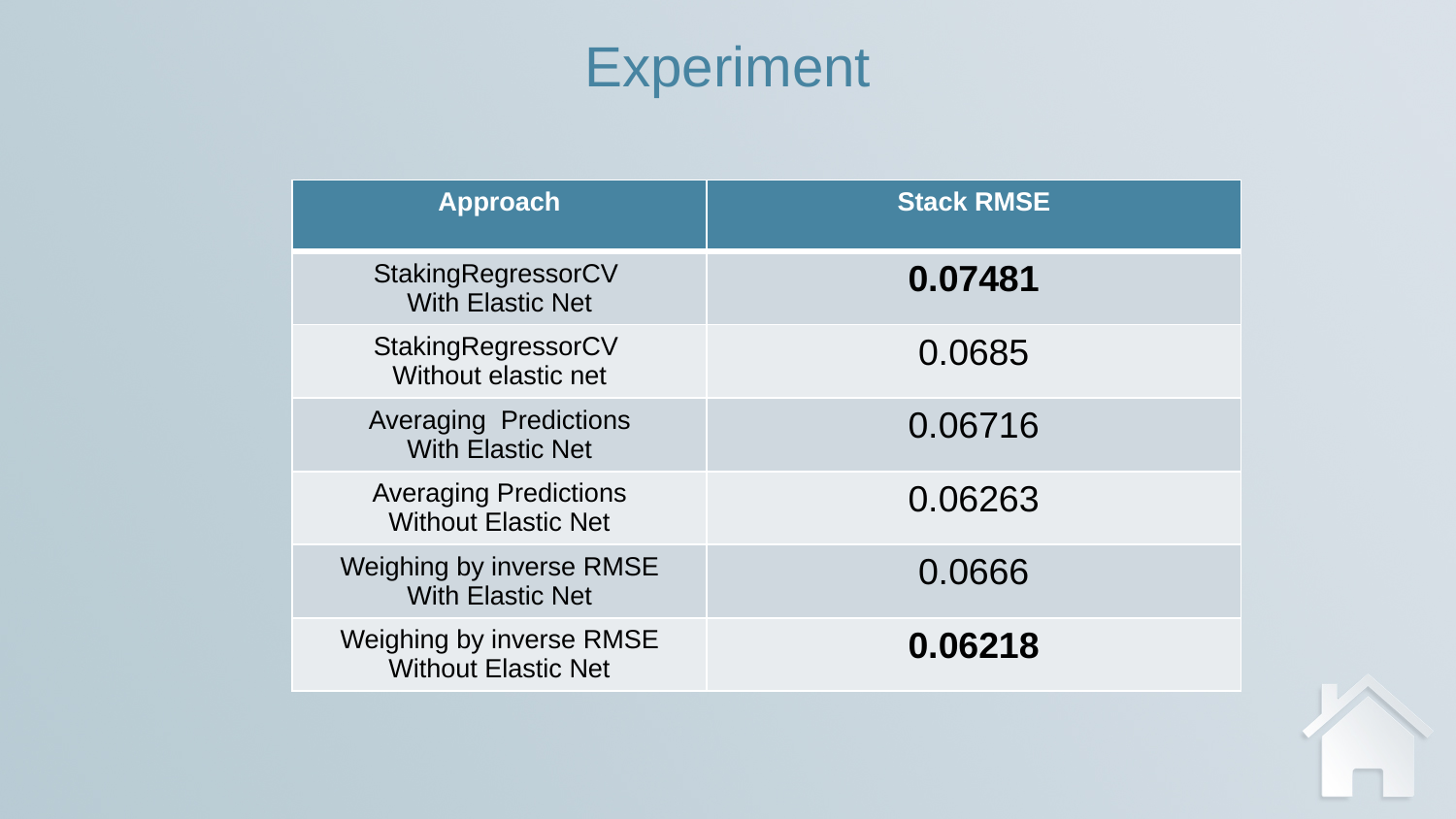

Experiment
| Approach | Stack RMSE |
| --- | --- |
| StakingRegressorCV With Elastic Net | 0.07481 |
| StakingRegressorCV Without elastic net | 0.0685 |
| Averaging Predictions With Elastic Net | 0.06716 |
| Averaging Predictions Without Elastic Net | 0.06263 |
| Weighing by inverse RMSE With Elastic Net | 0.0666 |
| Weighing by inverse RMSE Without Elastic Net | 0.06218 |